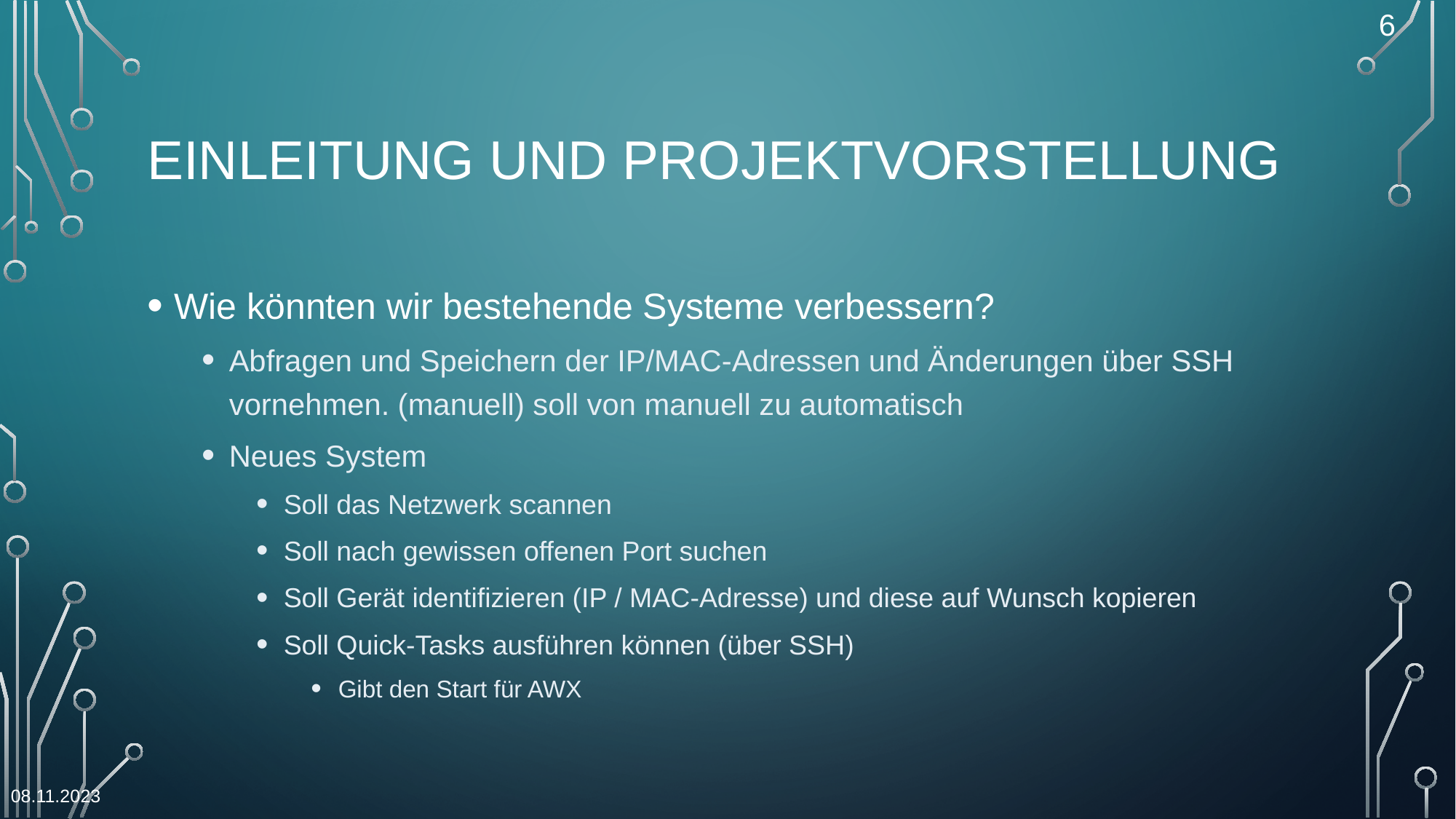

6
# Einleitung und Projektvorstellung
Wie könnten wir bestehende Systeme verbessern?
Abfragen und Speichern der IP/MAC-Adressen und Änderungen über SSH vornehmen. (manuell) soll von manuell zu automatisch
Neues System
Soll das Netzwerk scannen
Soll nach gewissen offenen Port suchen
Soll Gerät identifizieren (IP / MAC-Adresse) und diese auf Wunsch kopieren
Soll Quick-Tasks ausführen können (über SSH)
Gibt den Start für AWX

08.11.2023